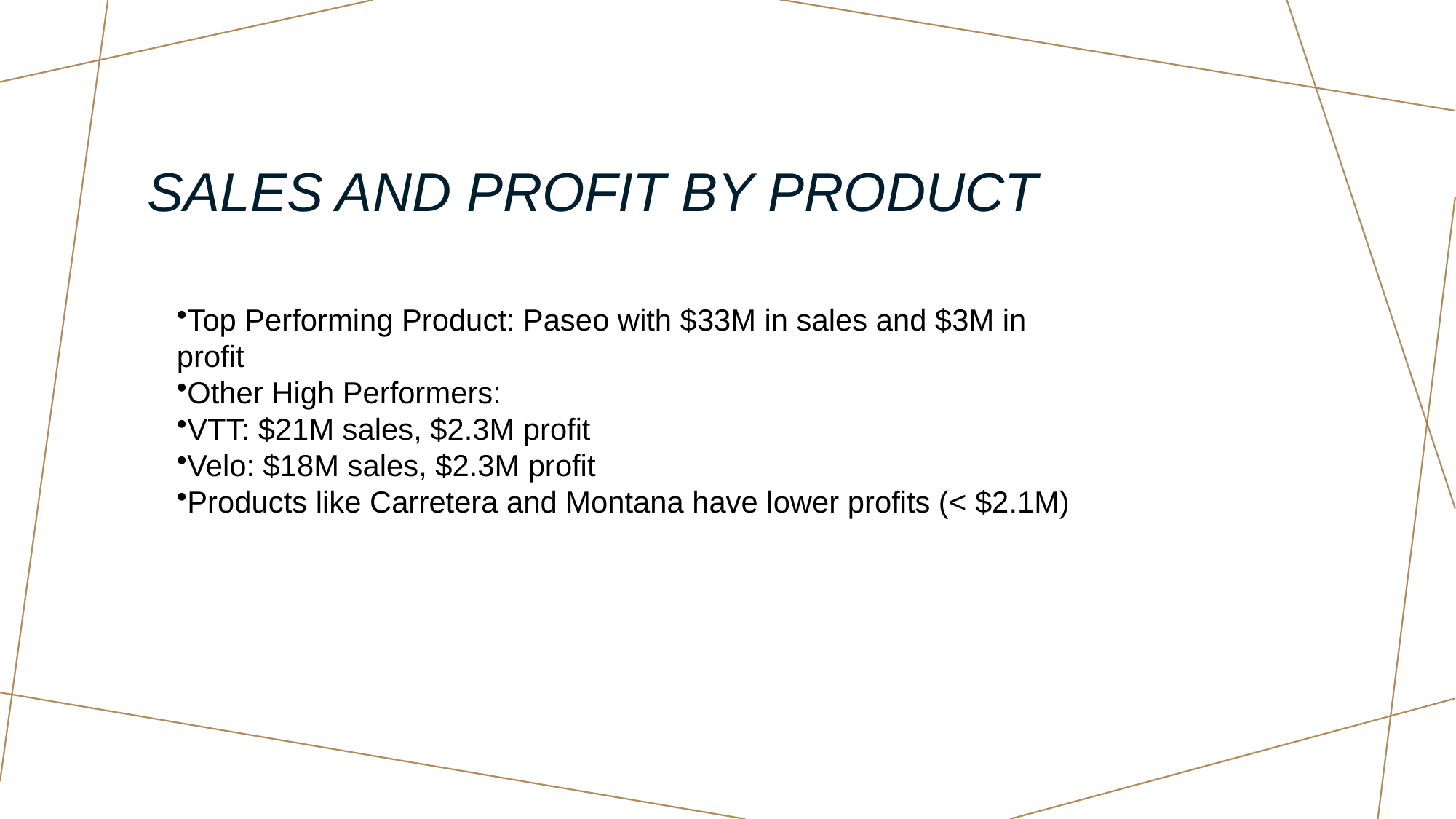

# Sales and Profit by Product
Top Performing Product: Paseo with $33M in sales and $3M in profit
Other High Performers:
VTT: $21M sales, $2.3M profit
Velo: $18M sales, $2.3M profit
Products like Carretera and Montana have lower profits (< $2.1M)